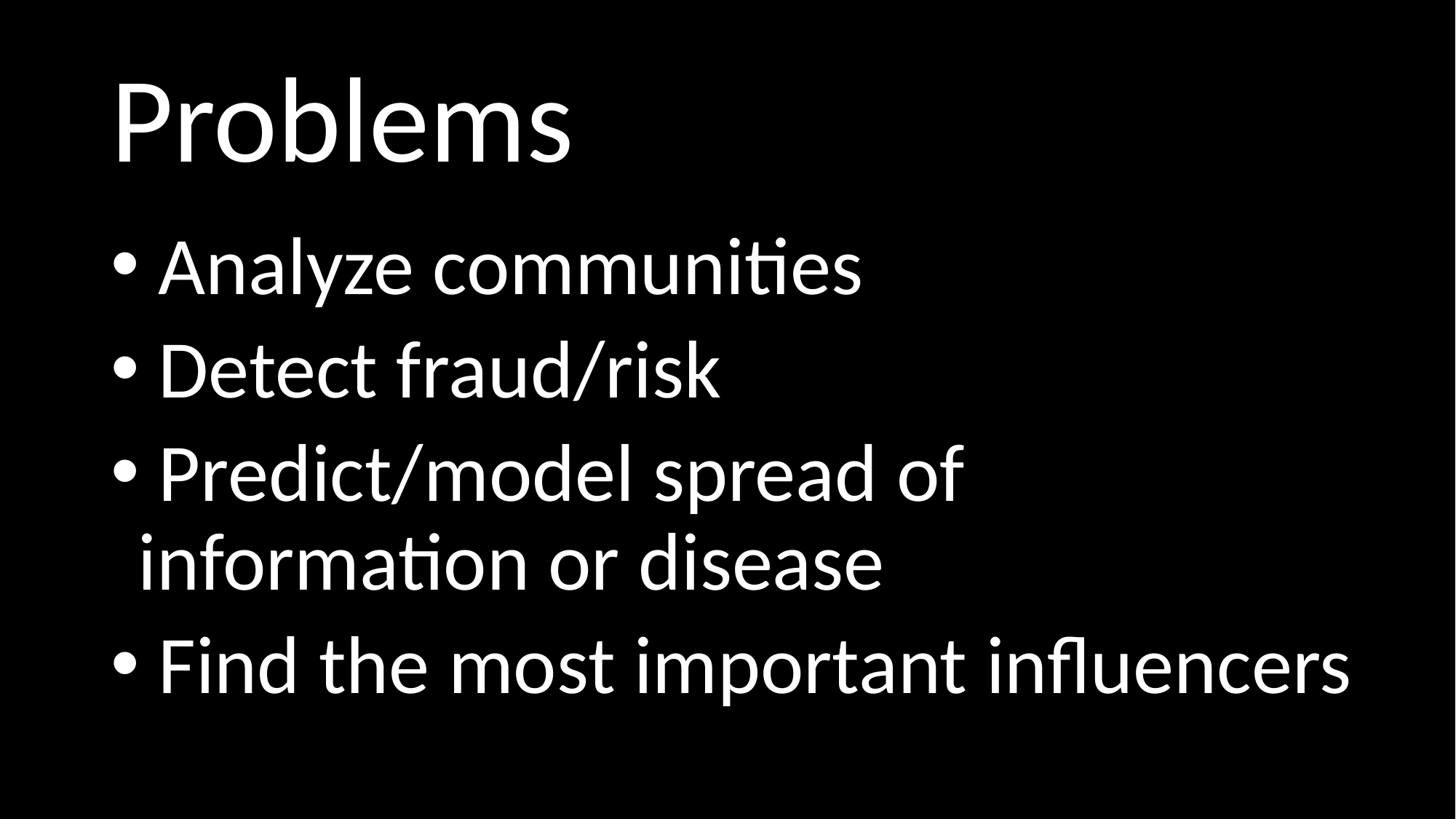

# Problems
 Analyze communities
 Detect fraud/risk
 Predict/model spread of information or disease
 Find the most important influencers